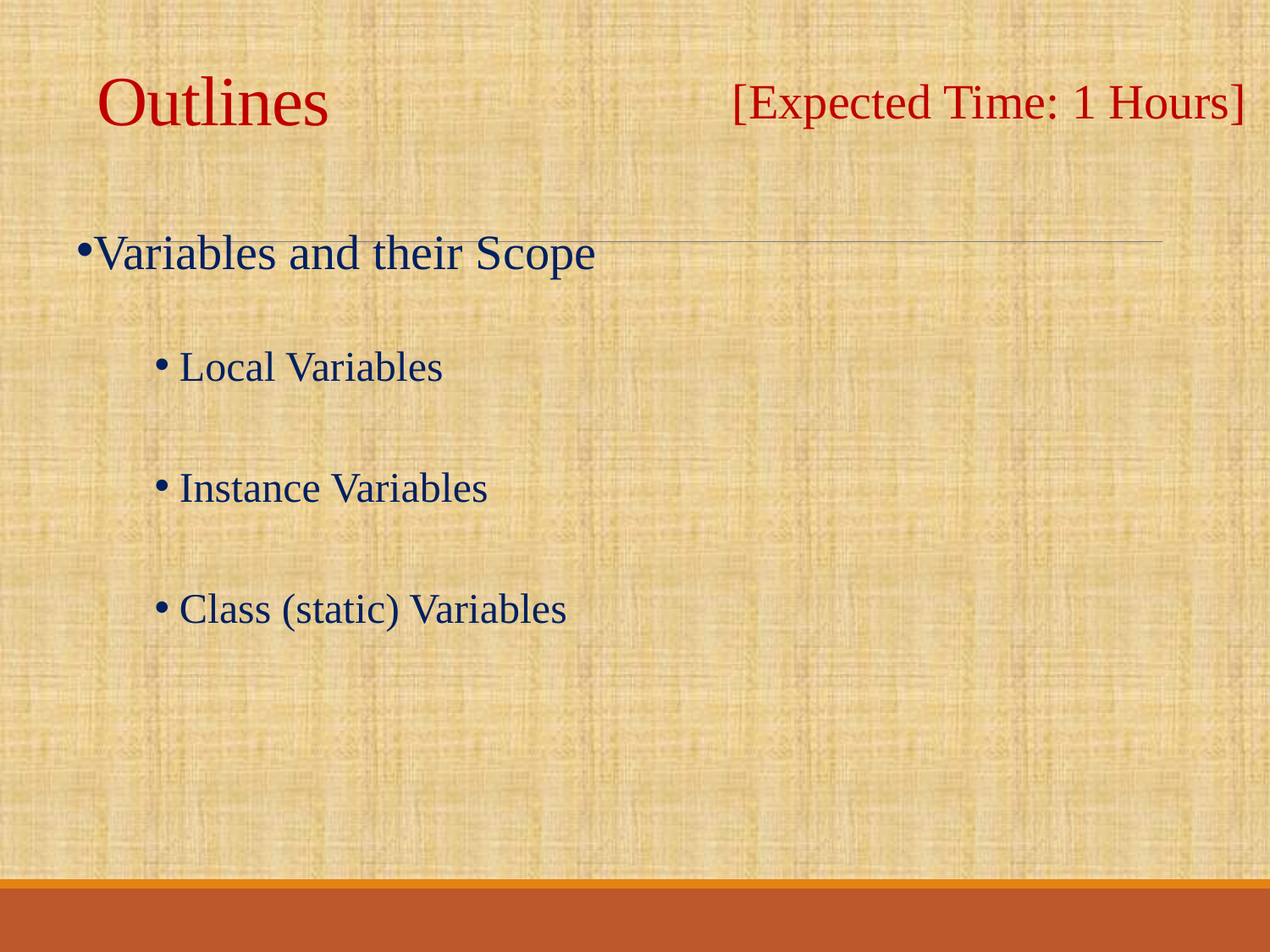

# Outlines
[Expected Time: 1 Hours]

Variables and their Scope

Local Variables

Instance Variables

Class (static) Variables